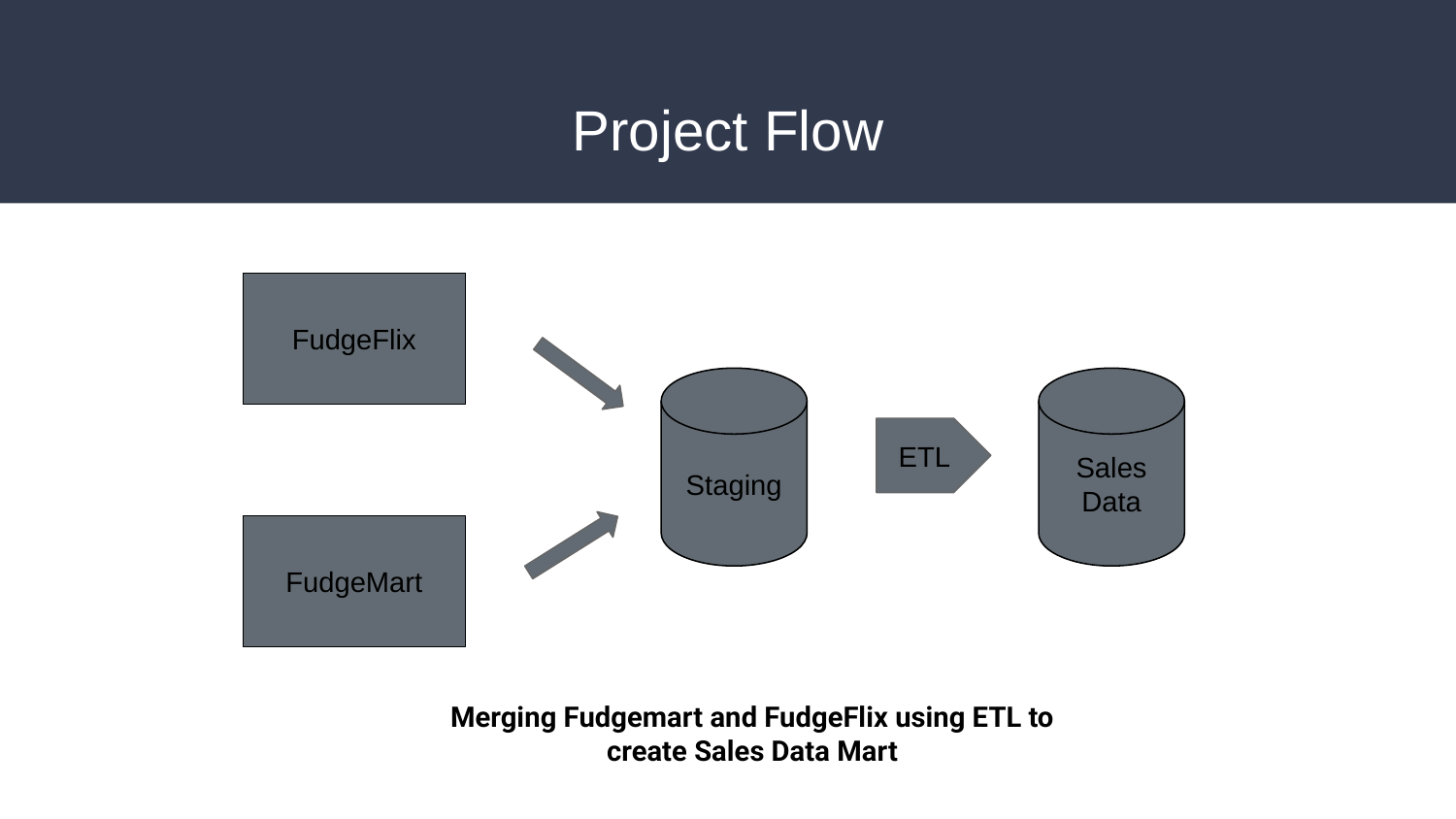

# Project Flow
FudgeFlix

Staging
Sales Data
ETL
FudgeMart

Merging Fudgemart and FudgeFlix using ETL to create Sales Data Mart